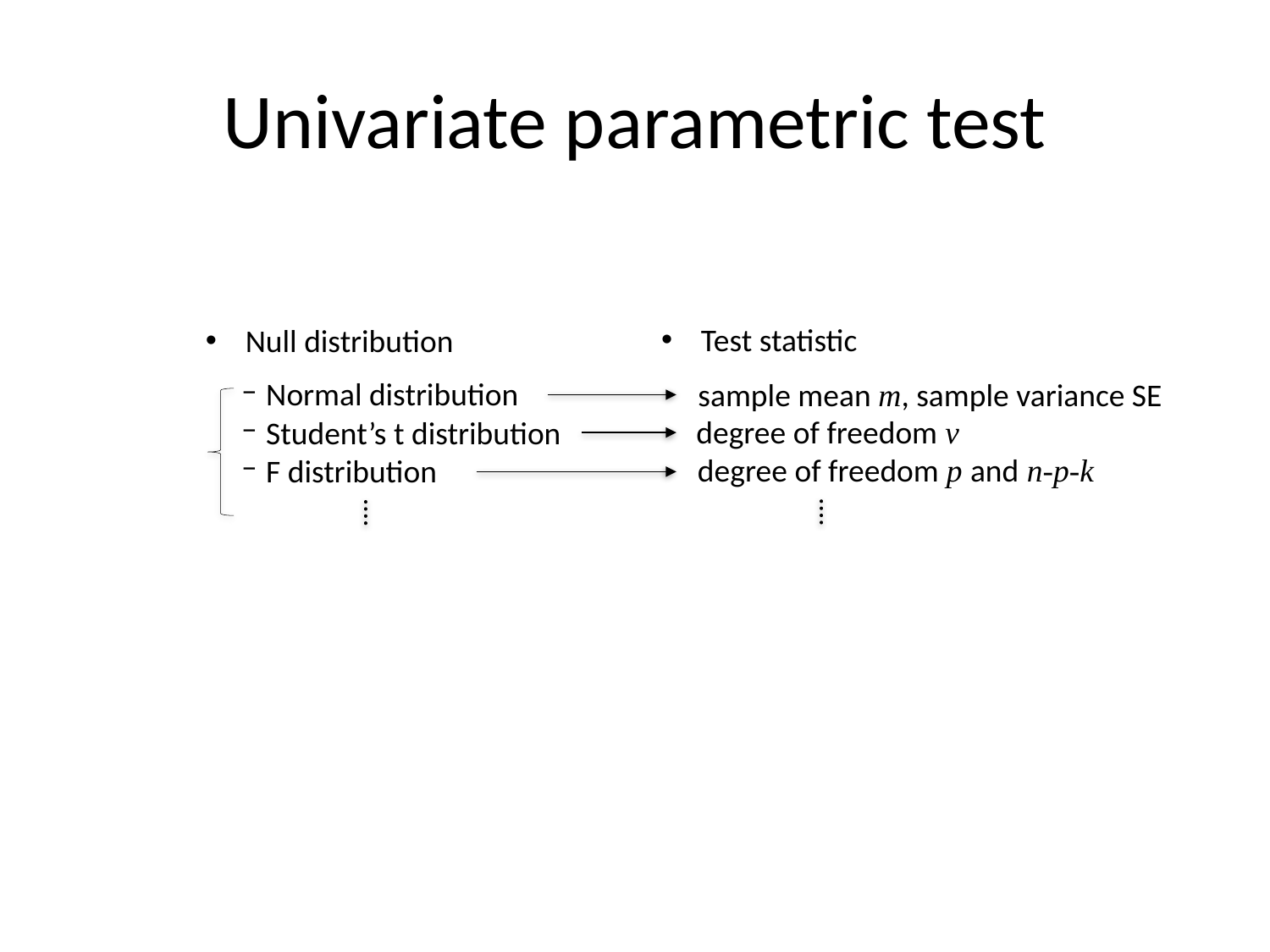

# Univariate parametric test
Test statistic
Null distribution
Normal distribution
Student’s t distribution
F distribution

sample mean m, sample variance SE

degree of freedom ν
degree of freedom p and n-p-k